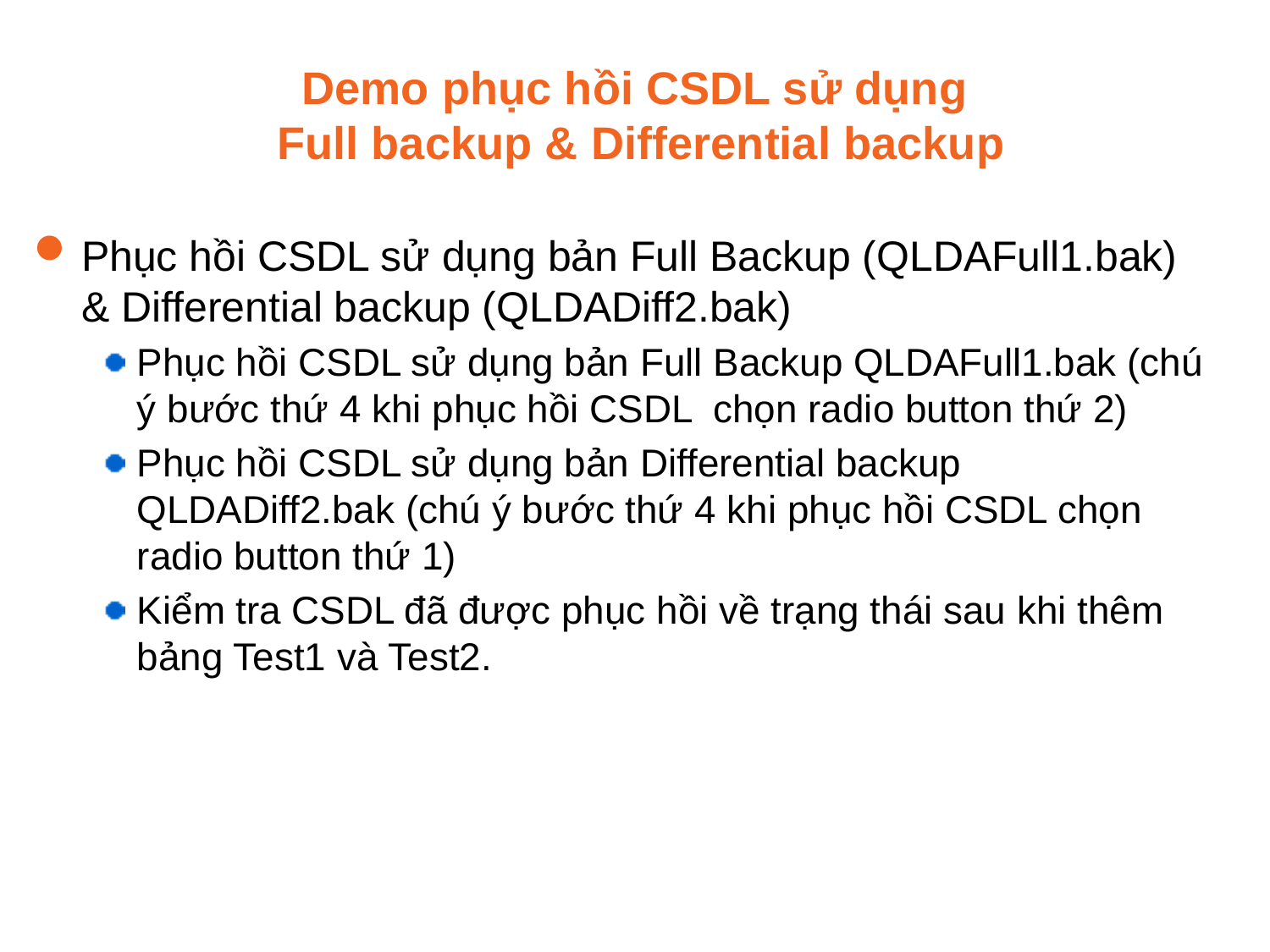

Demo phục hồi CSDL sử dụng
Full backup & Differential backup
Phục hồi CSDL sử dụng bản Full Backup (QLDAFull1.bak) & Differential backup (QLDADiff2.bak)
Phục hồi CSDL sử dụng bản Full Backup QLDAFull1.bak (chú ý bước thứ 4 khi phục hồi CSDL  chọn radio button thứ 2)
Phục hồi CSDL sử dụng bản Differential backup QLDADiff2.bak (chú ý bước thứ 4 khi phục hồi CSDL chọn radio button thứ 1)
Kiểm tra CSDL đã được phục hồi về trạng thái sau khi thêm bảng Test1 và Test2.